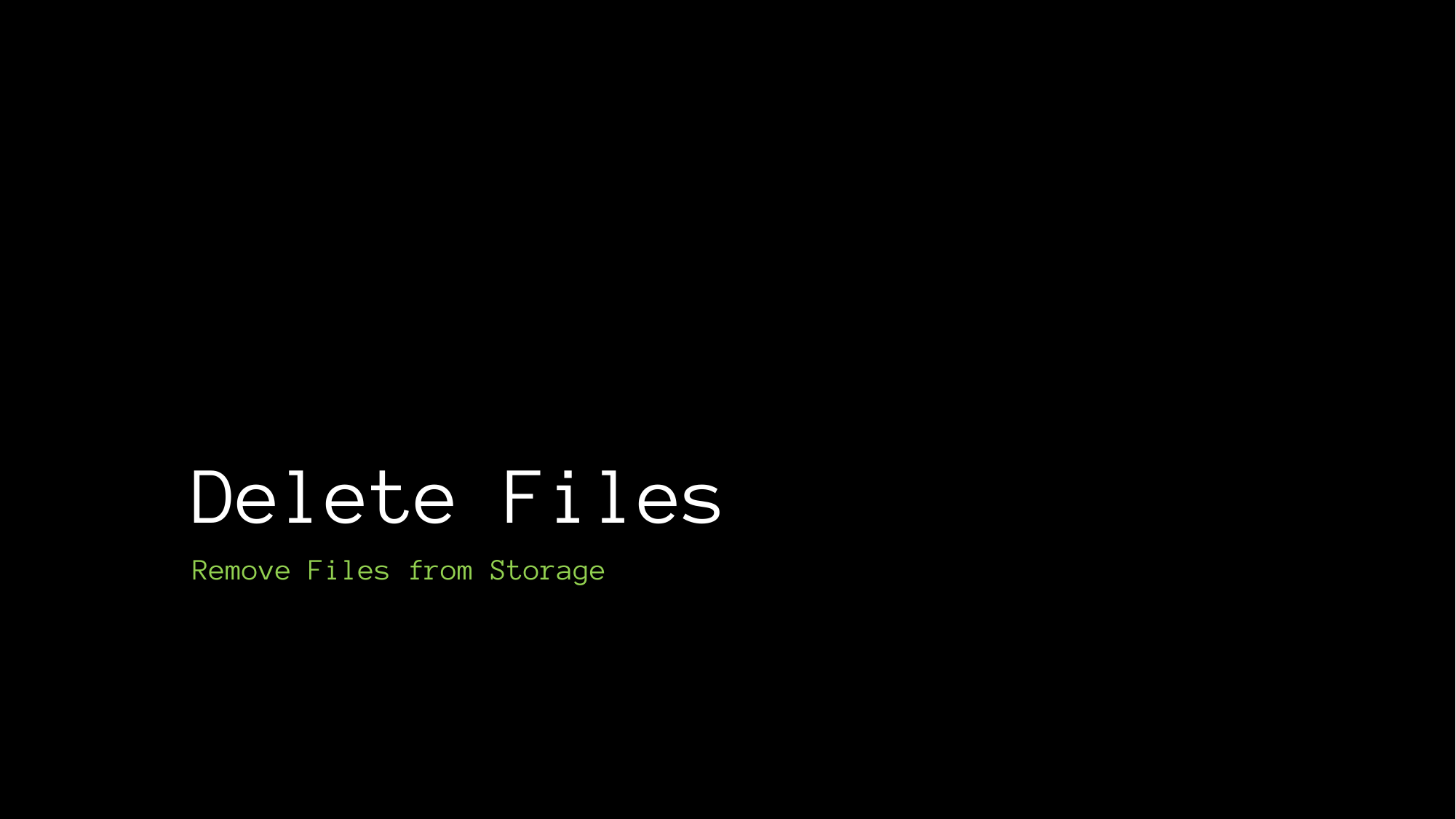

# Delete Files
Remove Files from Storage